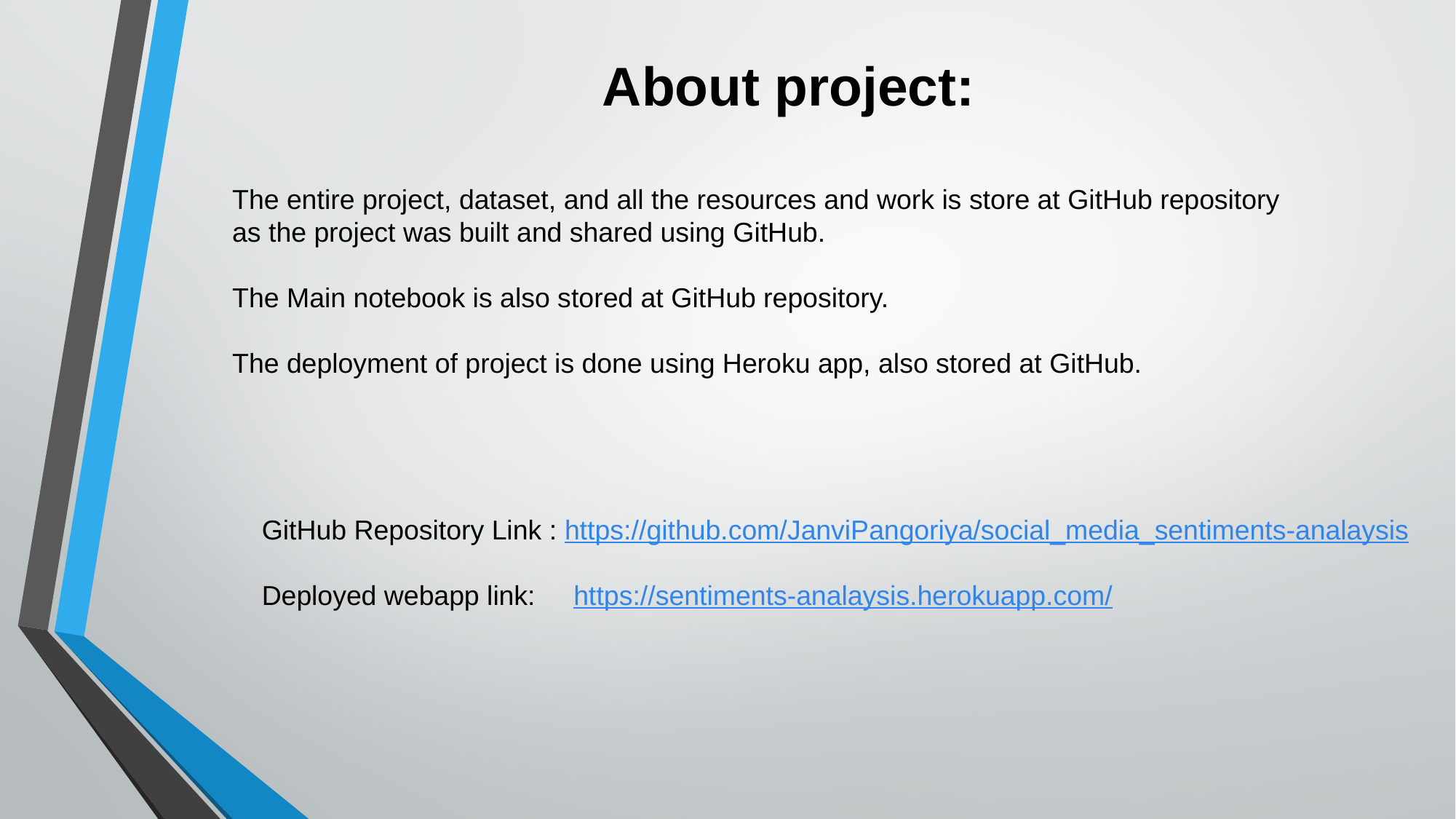

About project:
The entire project, dataset, and all the resources and work is store at GitHub repository
as the project was built and shared using GitHub.

The Main notebook is also stored at GitHub repository.

The deployment of project is done using Heroku app, also stored at GitHub.
GitHub Repository Link : https://github.com/JanviPangoriya/social_media_sentiments-analaysis

Deployed webapp link:     https://sentiments-analaysis.herokuapp.com/